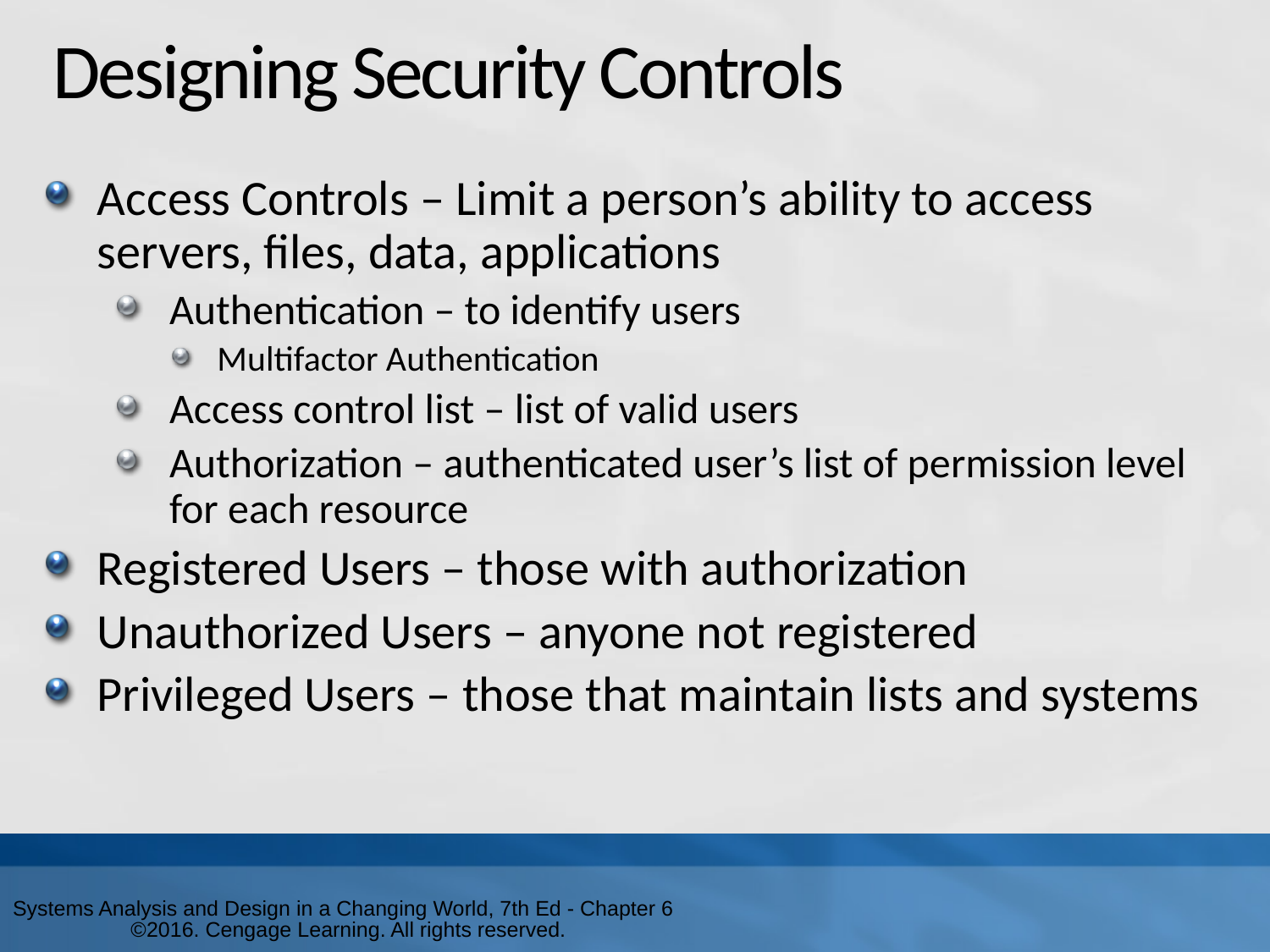

# Designing Security Controls
Access Controls – Limit a person’s ability to access servers, files, data, applications
Authentication – to identify users
Multifactor Authentication
Access control list – list of valid users
Authorization – authenticated user’s list of permission level for each resource
Registered Users – those with authorization
Unauthorized Users – anyone not registered
Privileged Users – those that maintain lists and systems
Systems Analysis and Design in a Changing World, 7th Ed - Chapter 6                                               ©2016. Cengage Learning. All rights reserved.